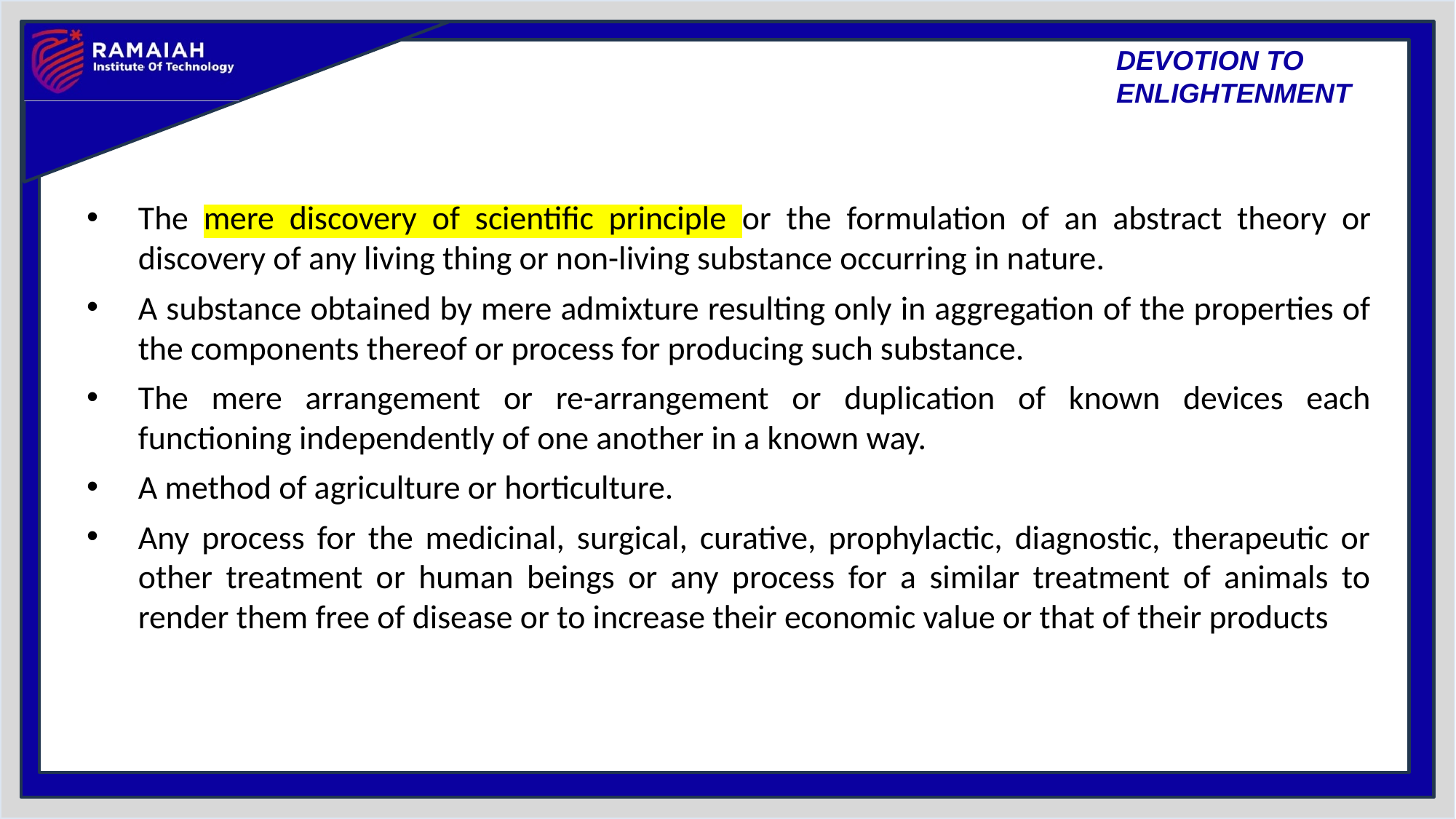

#
The mere discovery of scientific principle or the formulation of an abstract theory or discovery of any living thing or non-living substance occurring in nature.
A substance obtained by mere admixture resulting only in aggregation of the properties of the components thereof or process for producing such substance.
The mere arrangement or re-arrangement or duplication of known devices each functioning independently of one another in a known way.
A method of agriculture or horticulture.
Any process for the medicinal, surgical, curative, prophylactic, diagnostic, therapeutic or other treatment or human beings or any process for a similar treatment of animals to render them free of disease or to increase their economic value or that of their products